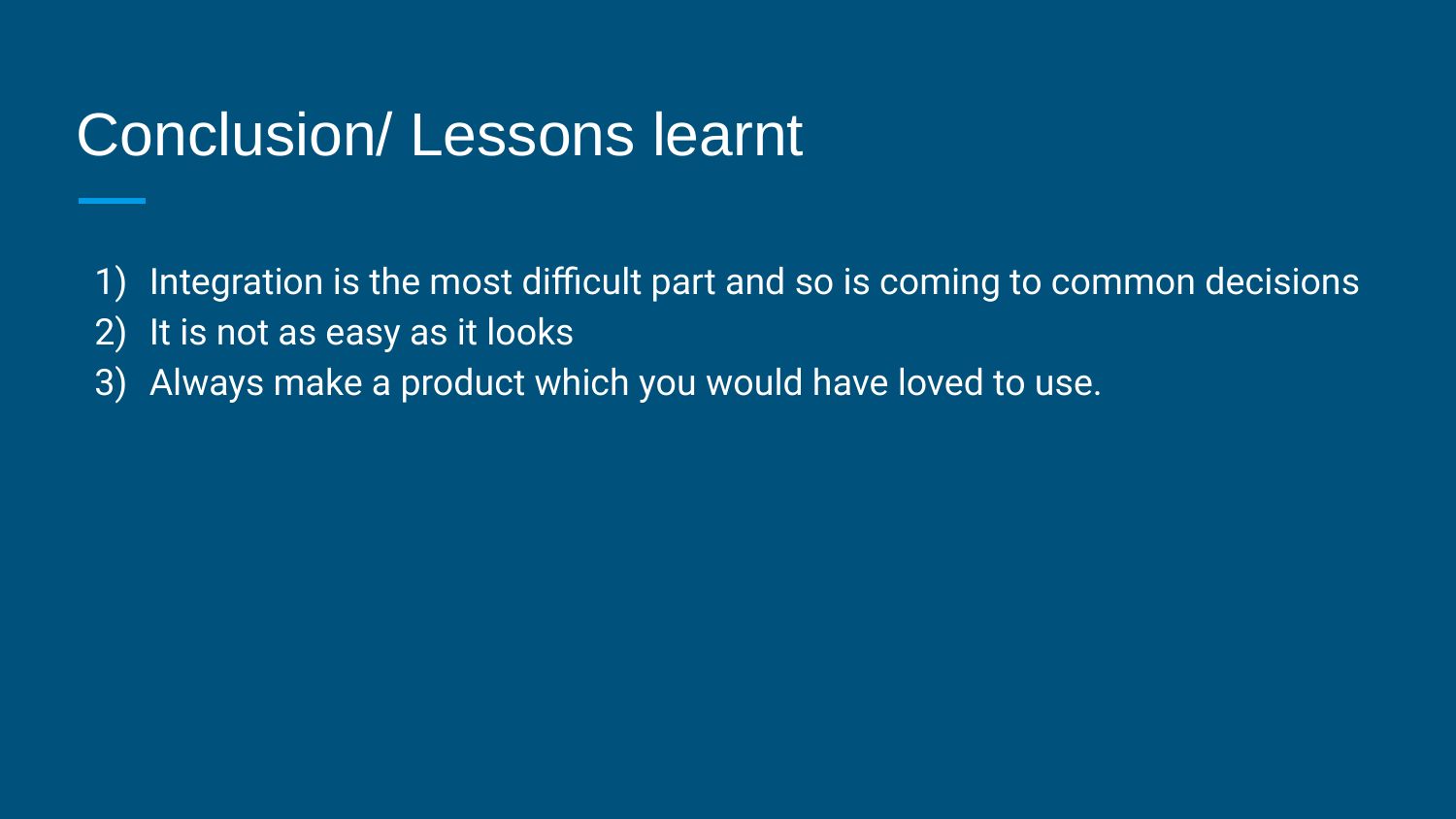

# Conclusion/ Lessons learnt
Integration is the most difficult part and so is coming to common decisions
It is not as easy as it looks
Always make a product which you would have loved to use.